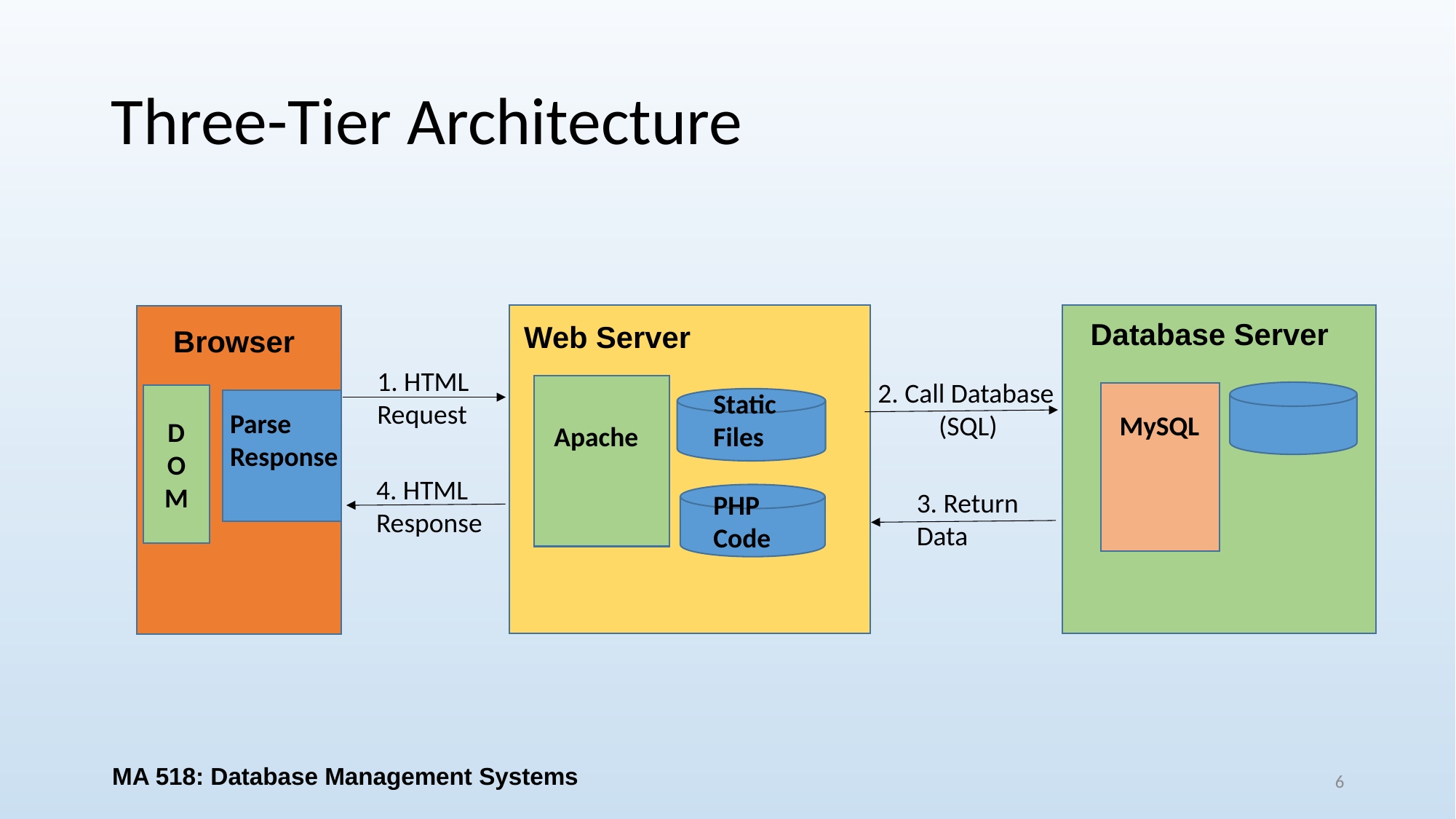

# Three-Tier Architecture

Database Server
Web Server
Browser

1. HTML
Request
2. Call Database
(SQL)

Static
Files

D
O
M

Parse
Response
MySQL
Apache
4. HTML
Response
3. Return
Data
PHP
Code

MA 518: Database Management Systems
6